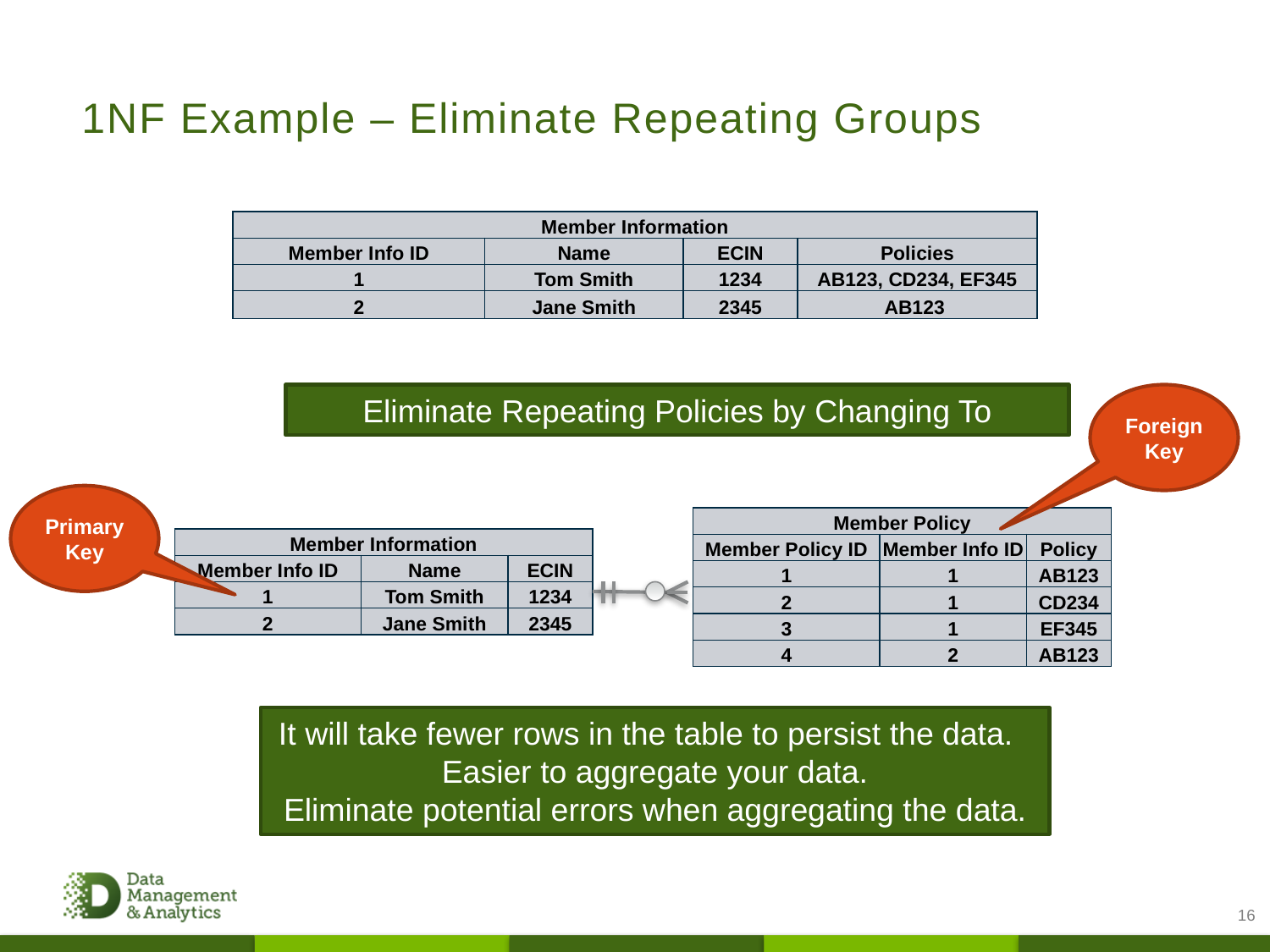

# 1NF Example – Eliminate Repeating Groups
| Member Information |  |  |  |
| --- | --- | --- | --- |
| Member Info ID | Name | ECIN | Policies |
| 1 | Tom Smith | 1234 | AB123, CD234, EF345 |
| 2 | Jane Smith | 2345 | AB123 |
Eliminate Repeating Policies by Changing To
Foreign Key
Primary Key
| Member Policy |  |  |
| --- | --- | --- |
| Member Policy ID | Member Info ID | Policy |
| 1 | 1 | AB123 |
| 2 | 1 | CD234 |
| 3 | 1 | EF345 |
| 4 | 2 | AB123 |
| Member Information |  |  |
| --- | --- | --- |
| Member Info ID | Name | ECIN |
| 1 | Tom Smith | 1234 |
| 2 | Jane Smith | 2345 |

It will take fewer rows in the table to persist the data.
Easier to aggregate your data.
Eliminate potential errors when aggregating the data.
16